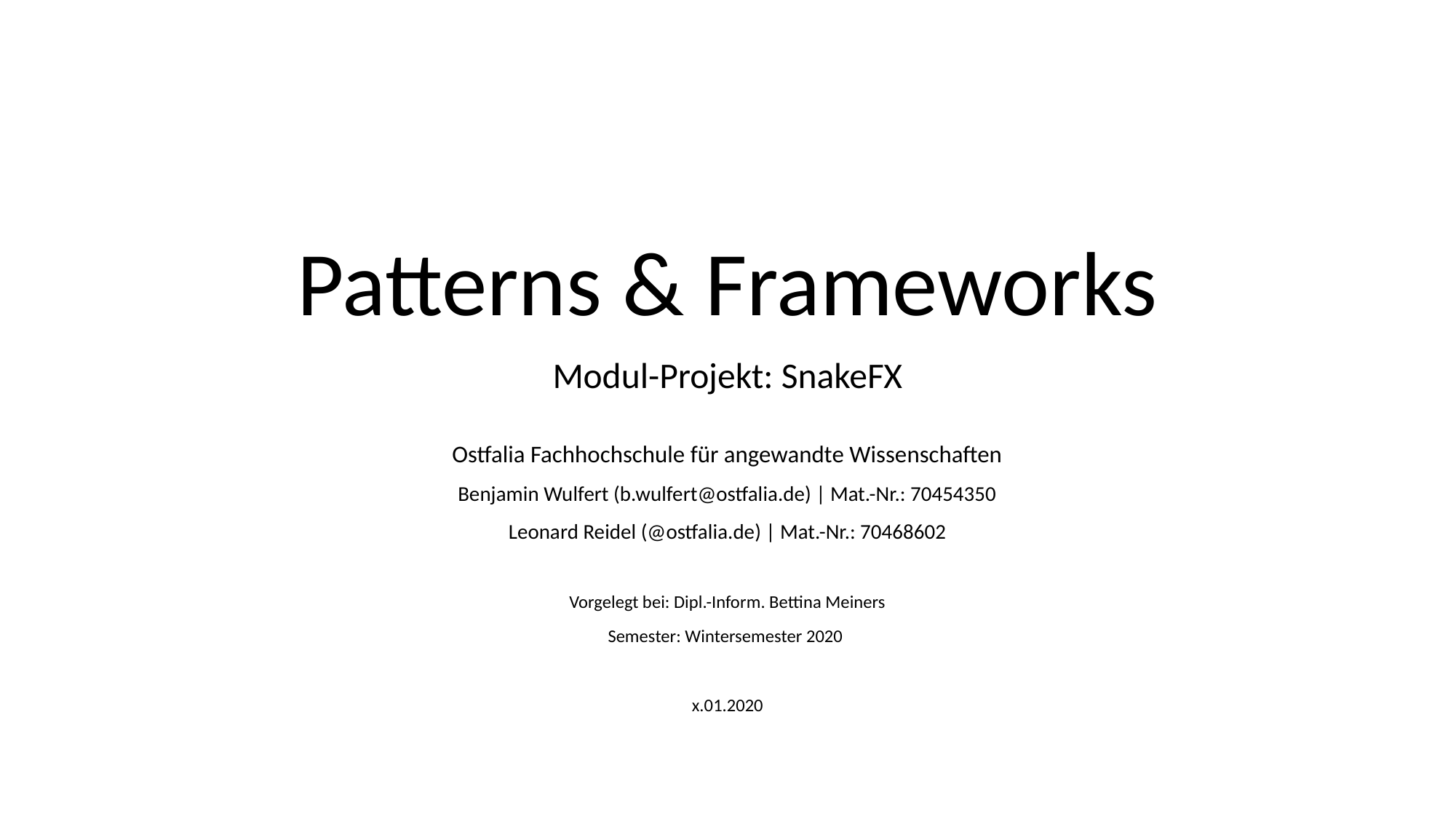

# Patterns & Frameworks
Modul-Projekt: SnakeFX

Ostfalia Fachhochschule für angewandte Wissenschaften
Benjamin Wulfert (b.wulfert@ostfalia.de) | Mat.-Nr.: 70454350
Leonard Reidel (@ostfalia.de) | Mat.-Nr.: 70468602

Vorgelegt bei: Dipl.-Inform. Bettina Meiners
Semester: Wintersemester 2020

x.01.2020